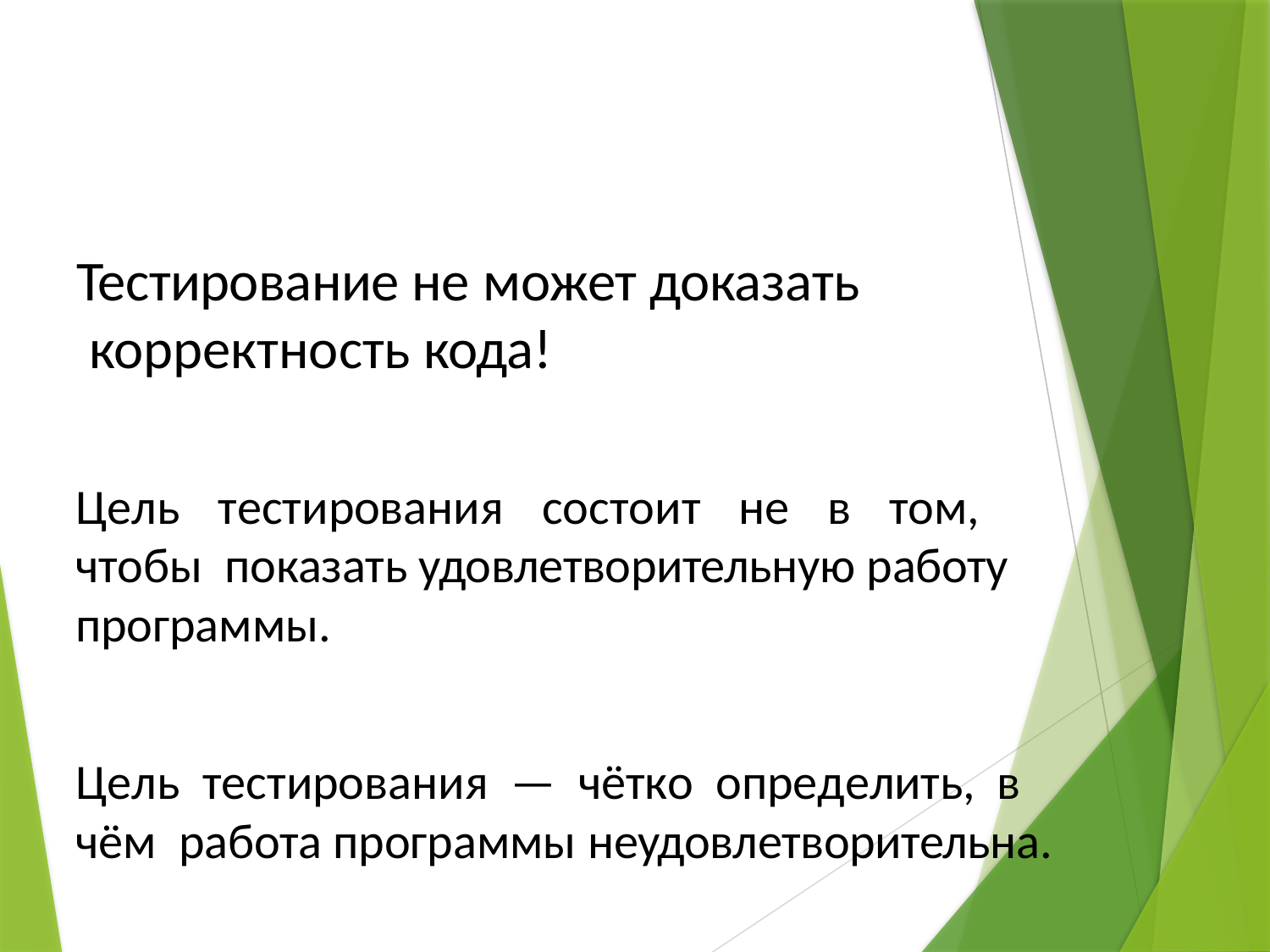

Тестирование не может доказать  корректность кода!

Цель	тестирования	состоит	не	в	том,	чтобы  показать удовлетворительную работу программы.

Цель	тестирования	—	чётко	определить,	в	чём  работа программы неудовлетворительна.